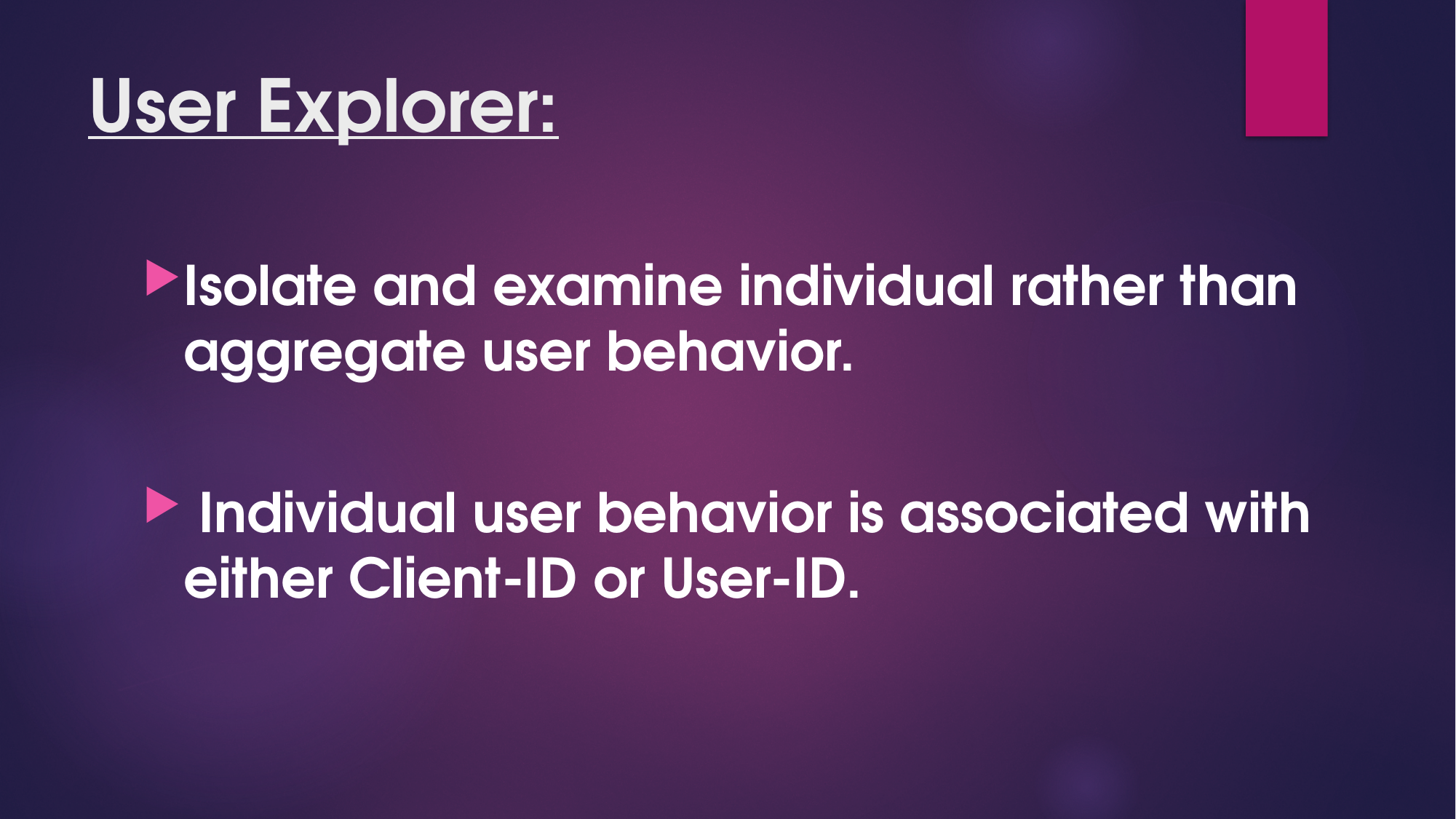

# User Explorer:
Isolate and examine individual rather than aggregate user behavior.

 Individual user behavior is associated with either Client-ID or User-ID.